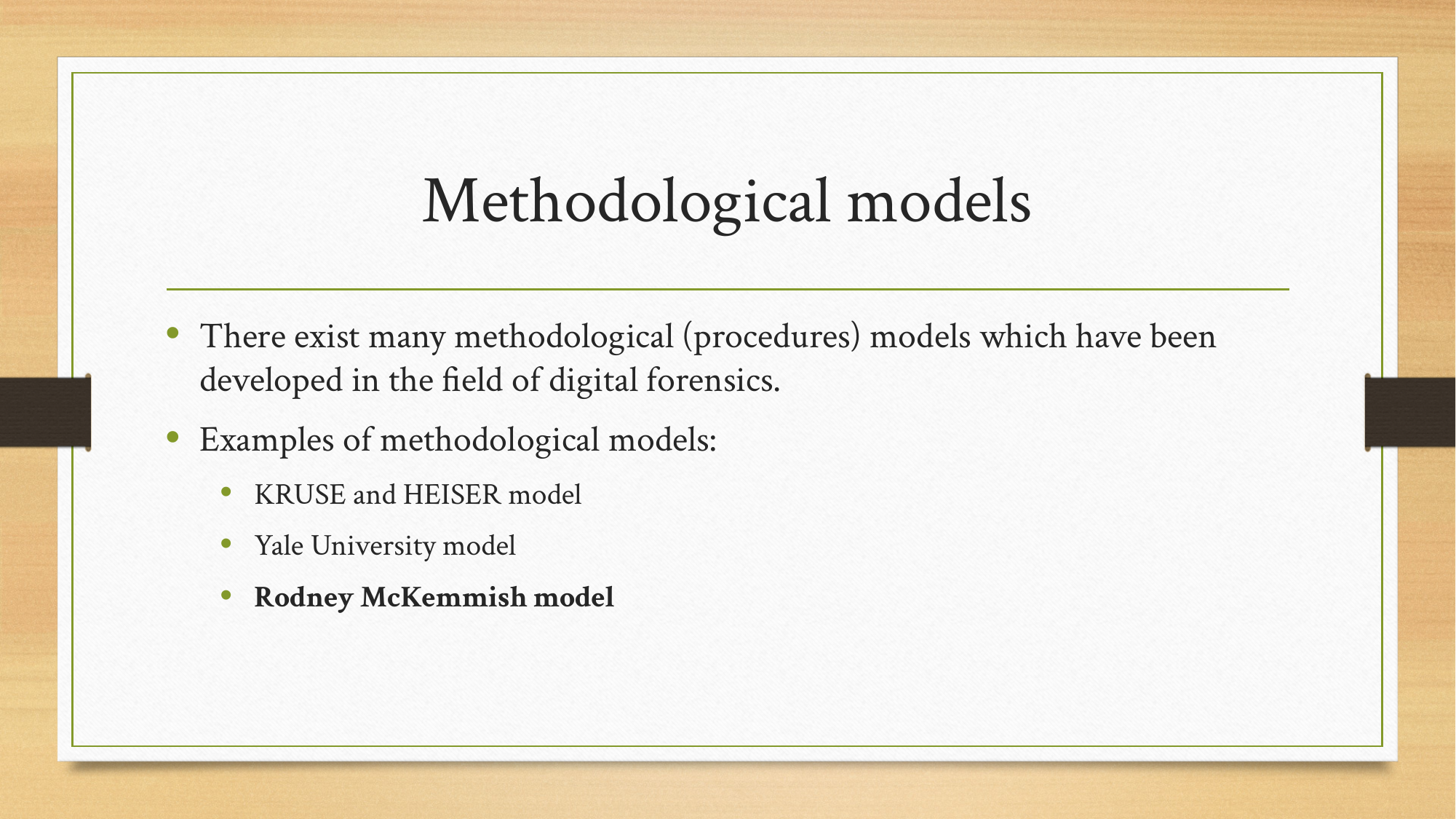

# Methodological models
There exist many methodological (procedures) models which have been developed in the field of digital forensics.
Examples of methodological models:
KRUSE and HEISER model
Yale University model
Rodney McKemmish model